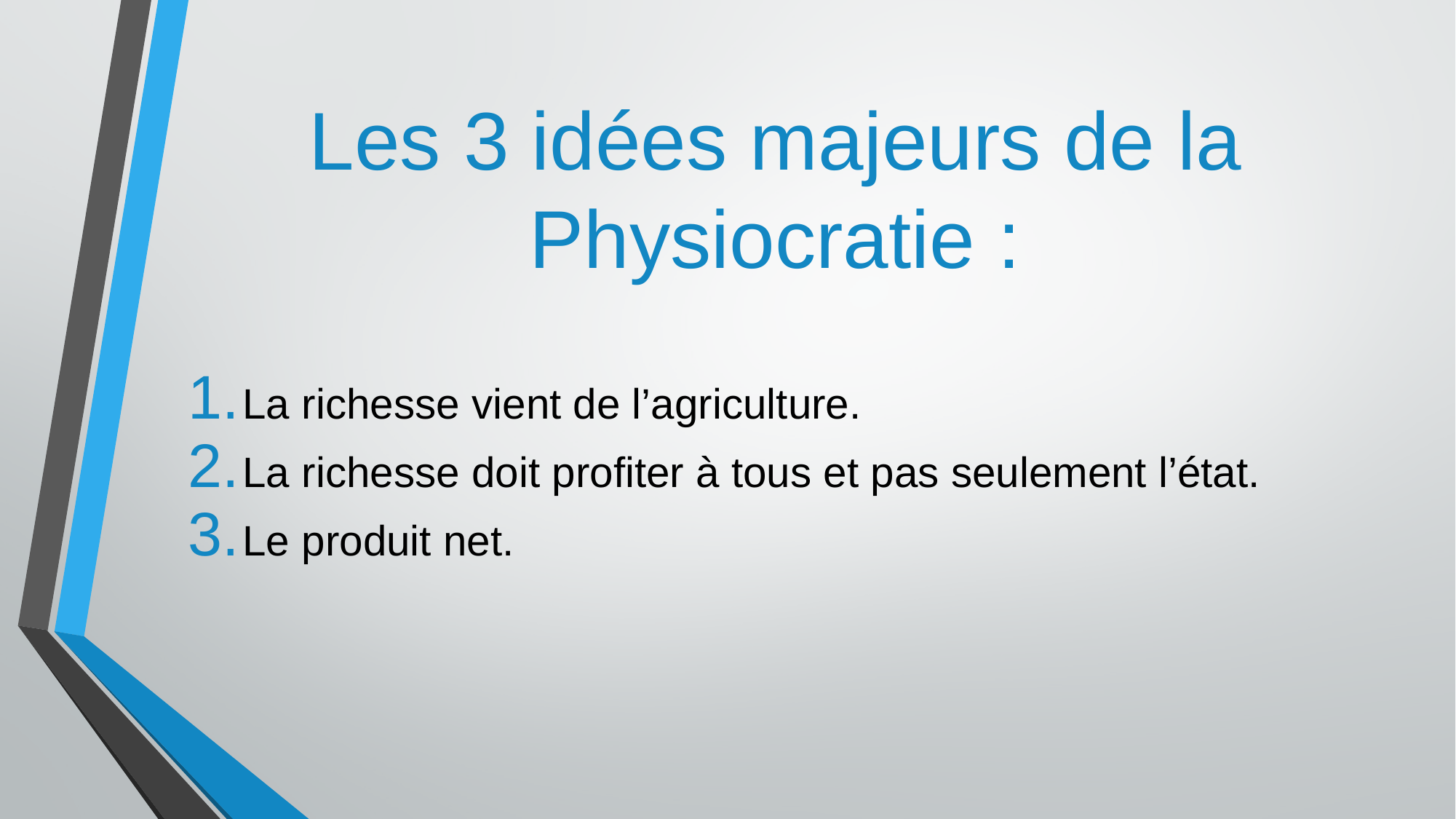

# Les 3 idées majeurs de la Physiocratie :
La richesse vient de l’agriculture.
La richesse doit profiter à tous et pas seulement l’état.
Le produit net.